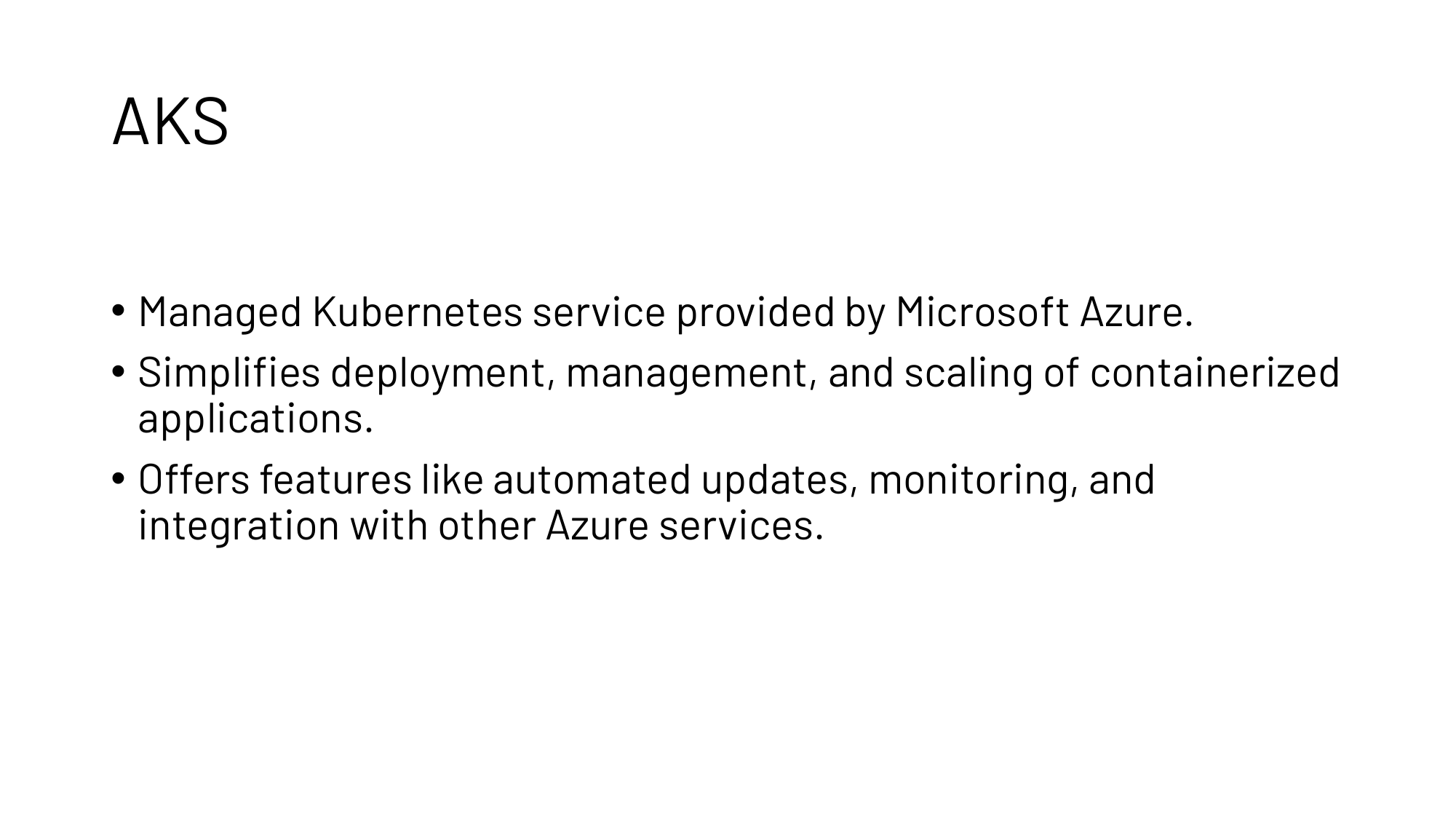

# AKS

Managed Kubernetes service provided by Microsoft Azure.
Simplifies deployment, management, and scaling of containerized applications.
Offers features like automated updates, monitoring, and integration with other Azure services.